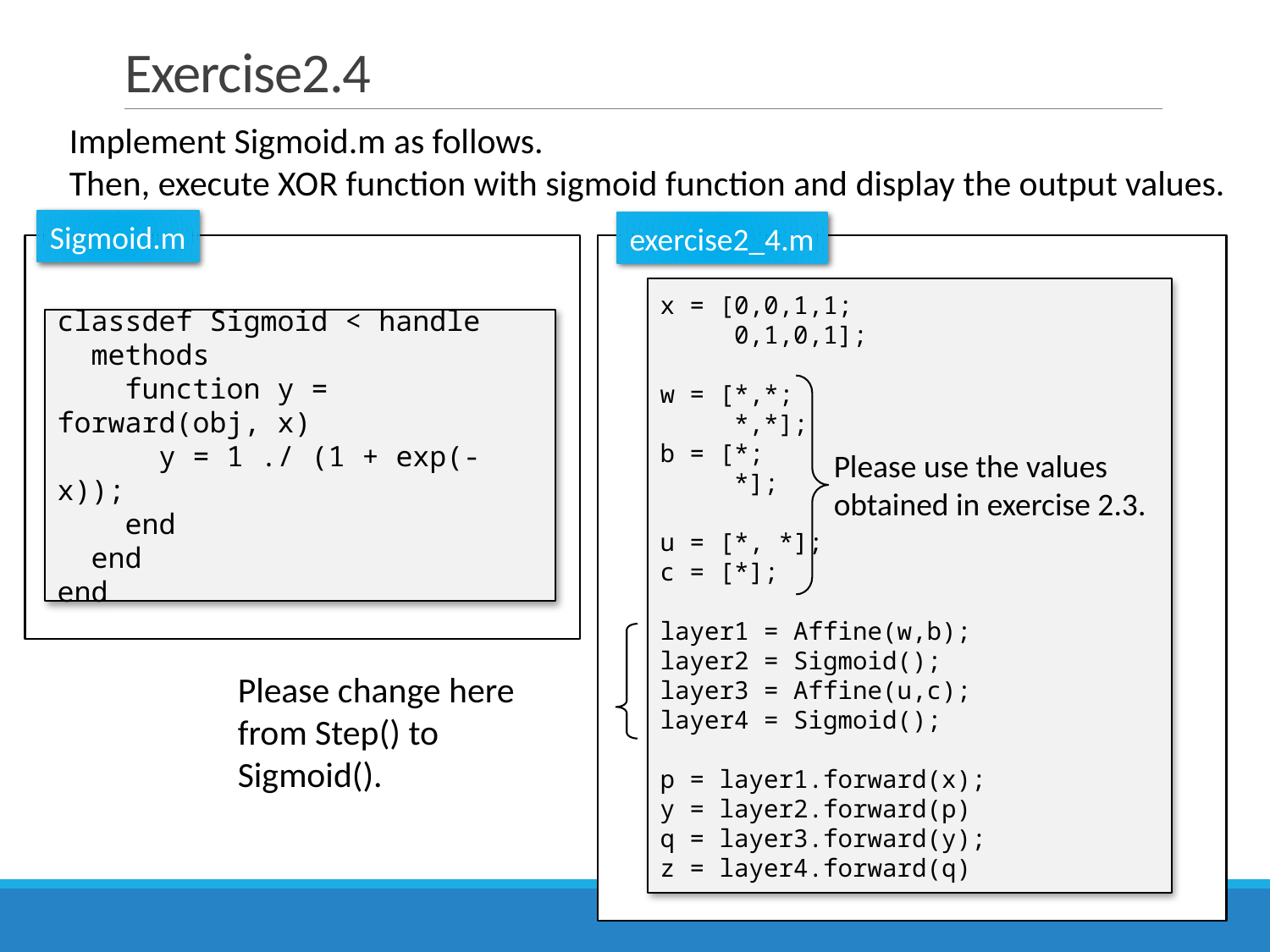

# Exercise2.4
Implement Sigmoid.m as follows.
Then, execute XOR function with sigmoid function and display the output values.
Sigmoid.m
exercise2_4.m

x = [0,0,1,1;
     0,1,0,1];

w = [*,*;
     *,*];
b = [*;
     *];

u = [*, *];
c = [*];

layer1 = Affine(w,b);
layer2 = Sigmoid();
layer3 = Affine(u,c);
layer4 = Sigmoid();

p = layer1.forward(x);
y = layer2.forward(p)
q = layer3.forward(y);
z = layer4.forward(q)
classdef Sigmoid < handle
  methods
    function y = forward(obj, x)
      y = 1 ./ (1 + exp(-x));
    end
  end
end

Please use the values obtained in exercise 2.3.

Please change here from Step() to Sigmoid().